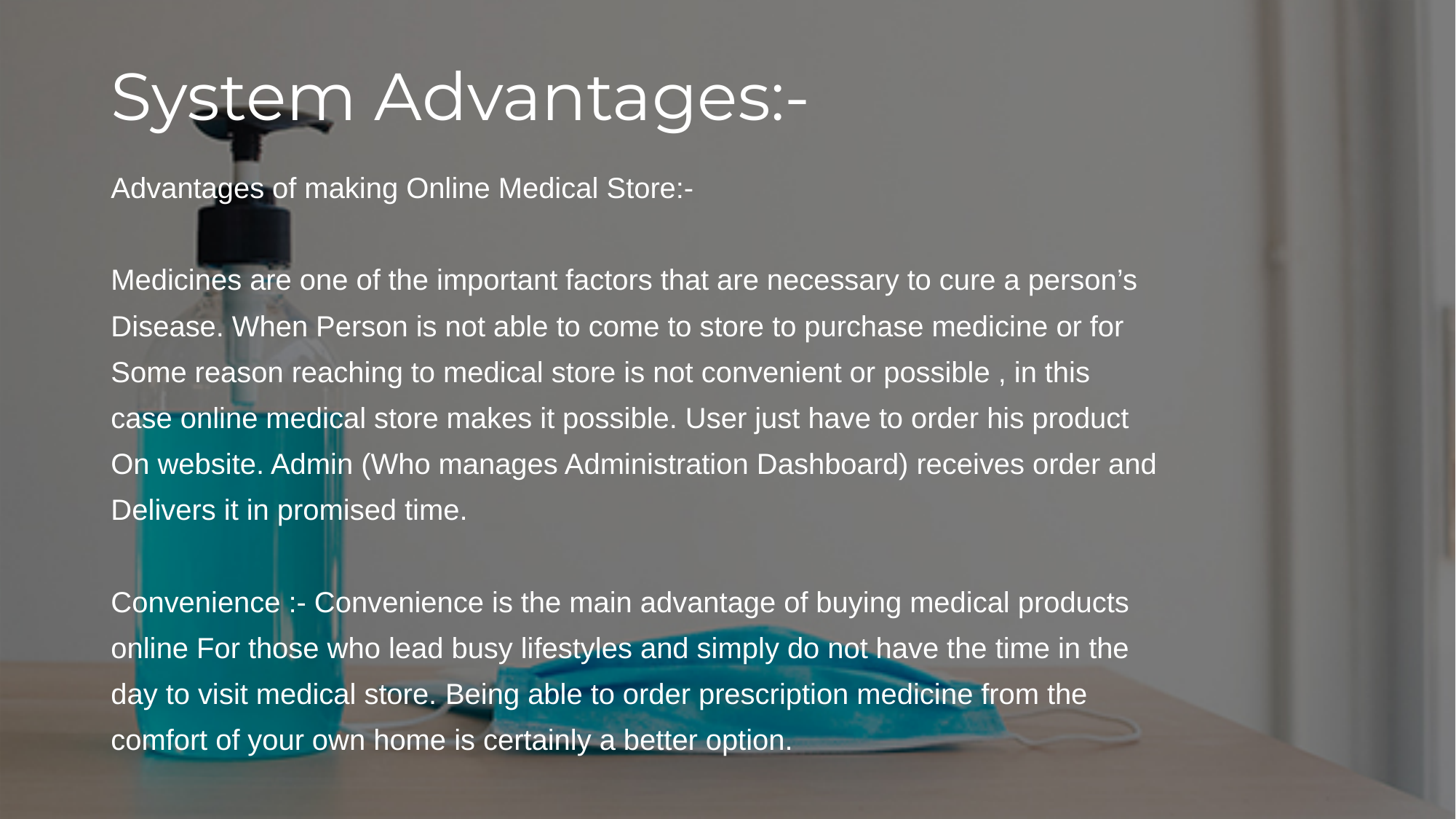

# System Advantages:-
Advantages of making Online Medical Store:-

Medicines are one of the important factors that are necessary to cure a person’s
Disease. When Person is not able to come to store to purchase medicine or for
Some reason reaching to medical store is not convenient or possible , in this
case online medical store makes it possible. User just have to order his product
On website. Admin (Who manages Administration Dashboard) receives order and
Delivers it in promised time.

Convenience :- Convenience is the main advantage of buying medical products
online For those who lead busy lifestyles and simply do not have the time in the
day to visit medical store. Being able to order prescription medicine from the
comfort of your own home is certainly a better option.